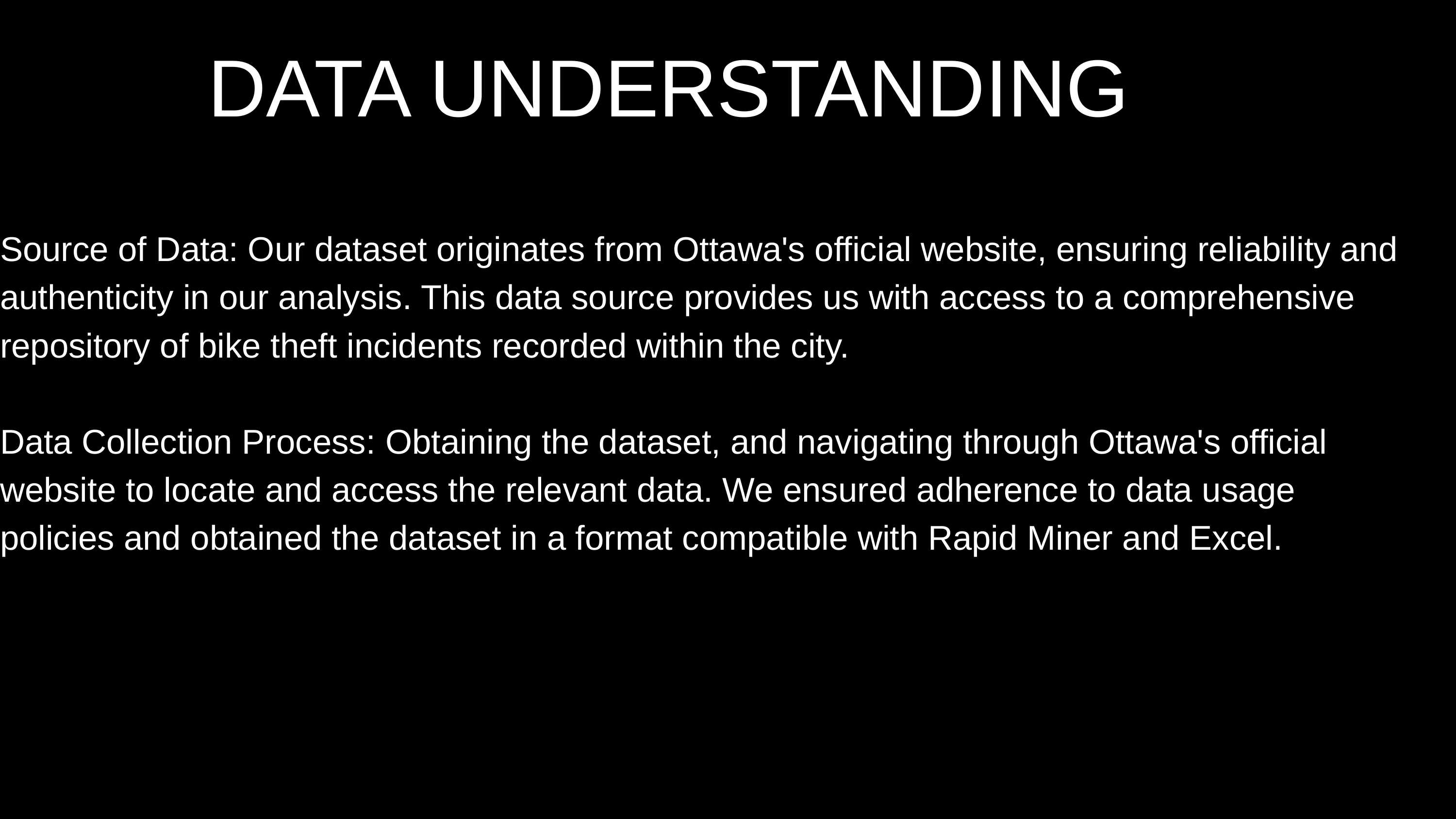

DATA UNDERSTANDING
Source of Data: Our dataset originates from Ottawa's official website, ensuring reliability and authenticity in our analysis. This data source provides us with access to a comprehensive repository of bike theft incidents recorded within the city.

Data Collection Process: Obtaining the dataset, and navigating through Ottawa's official website to locate and access the relevant data. We ensured adherence to data usage policies and obtained the dataset in a format compatible with Rapid Miner and Excel.